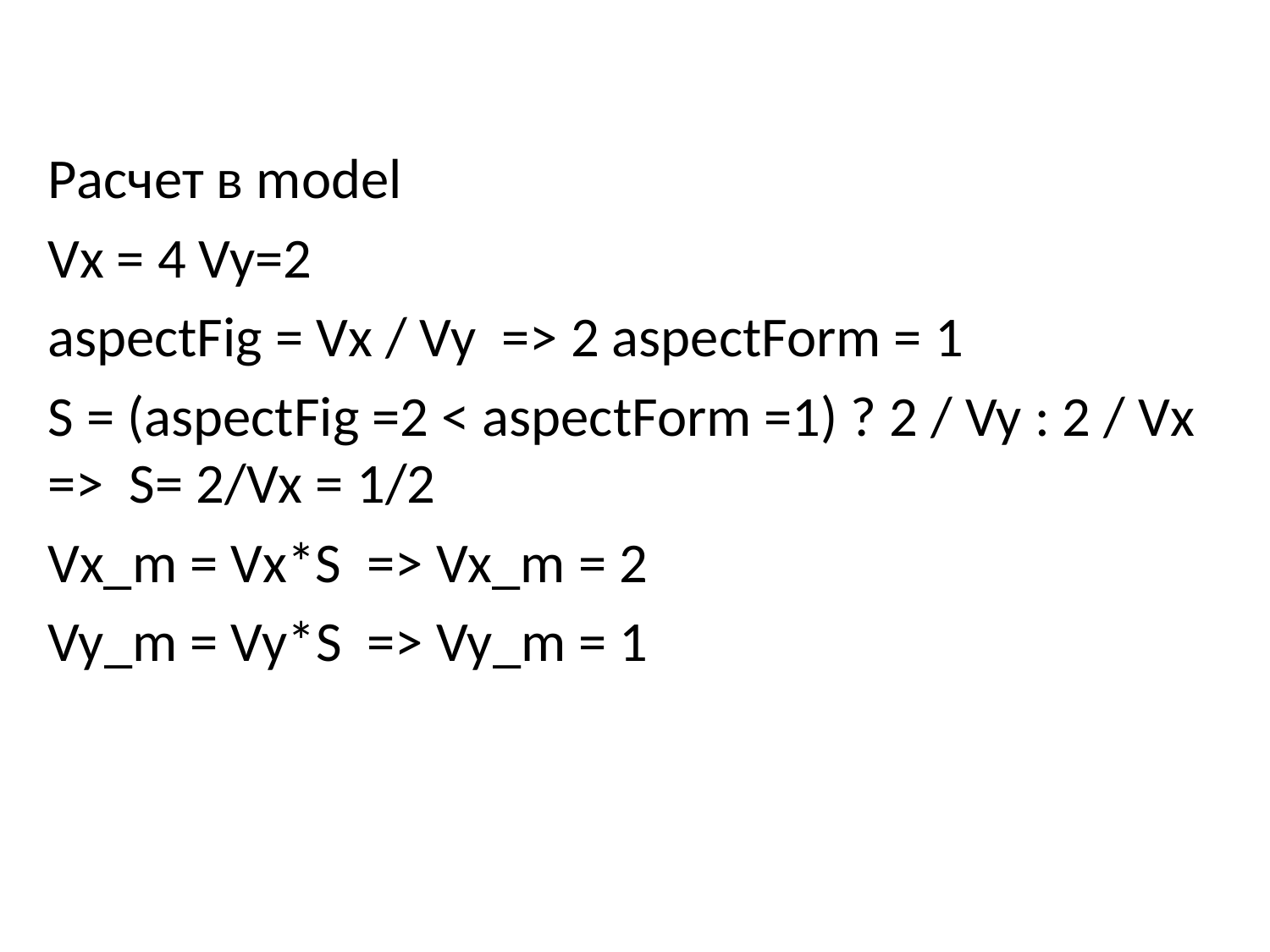

Расчет в model
Vx = 4 Vy=2
aspectFig = Vx / Vy  => 2 aspectForm = 1
S = (aspectFig =2 < aspectForm =1) ? 2 / Vy : 2 / Vx  =>  S= 2/Vx = 1/2
Vx_m = Vx*S  => Vx_m = 2
Vy_m = Vy*S  => Vy_m = 1